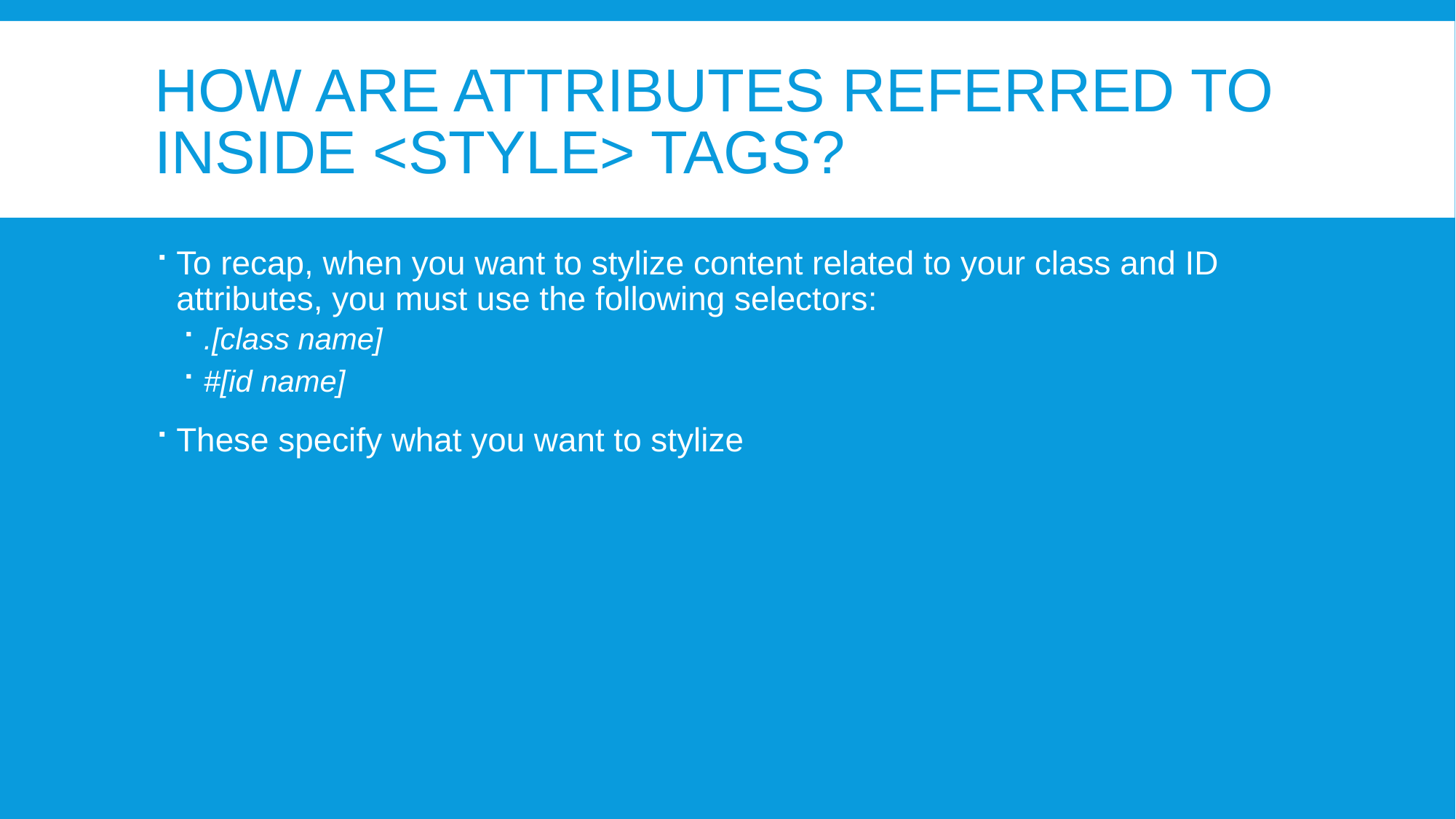

# How are attributes referred to inside <style> tags?
To recap, when you want to stylize content related to your class and ID attributes, you must use the following selectors:
.[class name]
#[id name]
These specify what you want to stylize